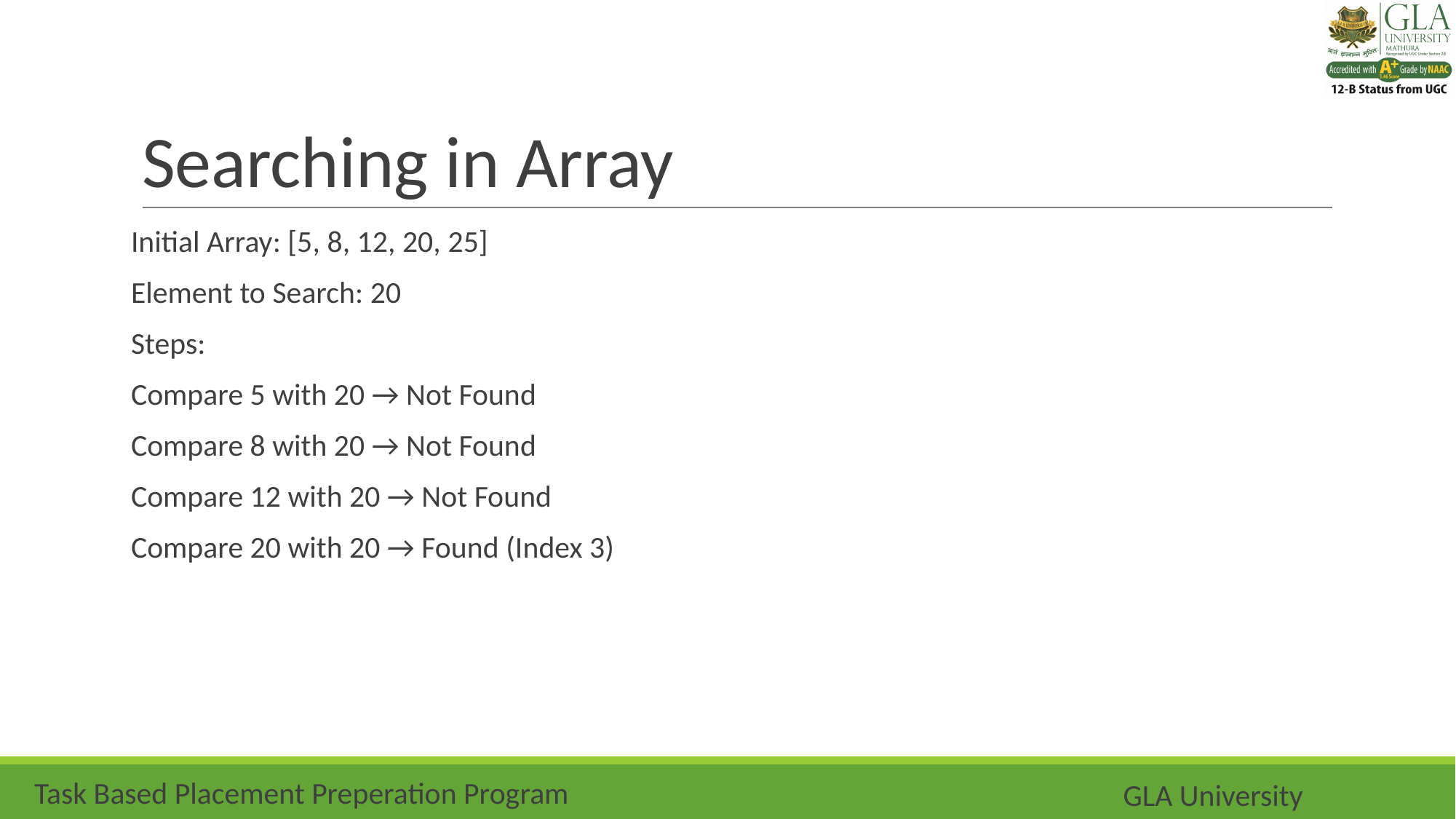

# Searching in Array
Initial Array: [5, 8, 12, 20, 25]
Element to Search: 20
Steps:
Compare 5 with 20 → Not Found
Compare 8 with 20 → Not Found
Compare 12 with 20 → Not Found
Compare 20 with 20 → Found (Index 3)